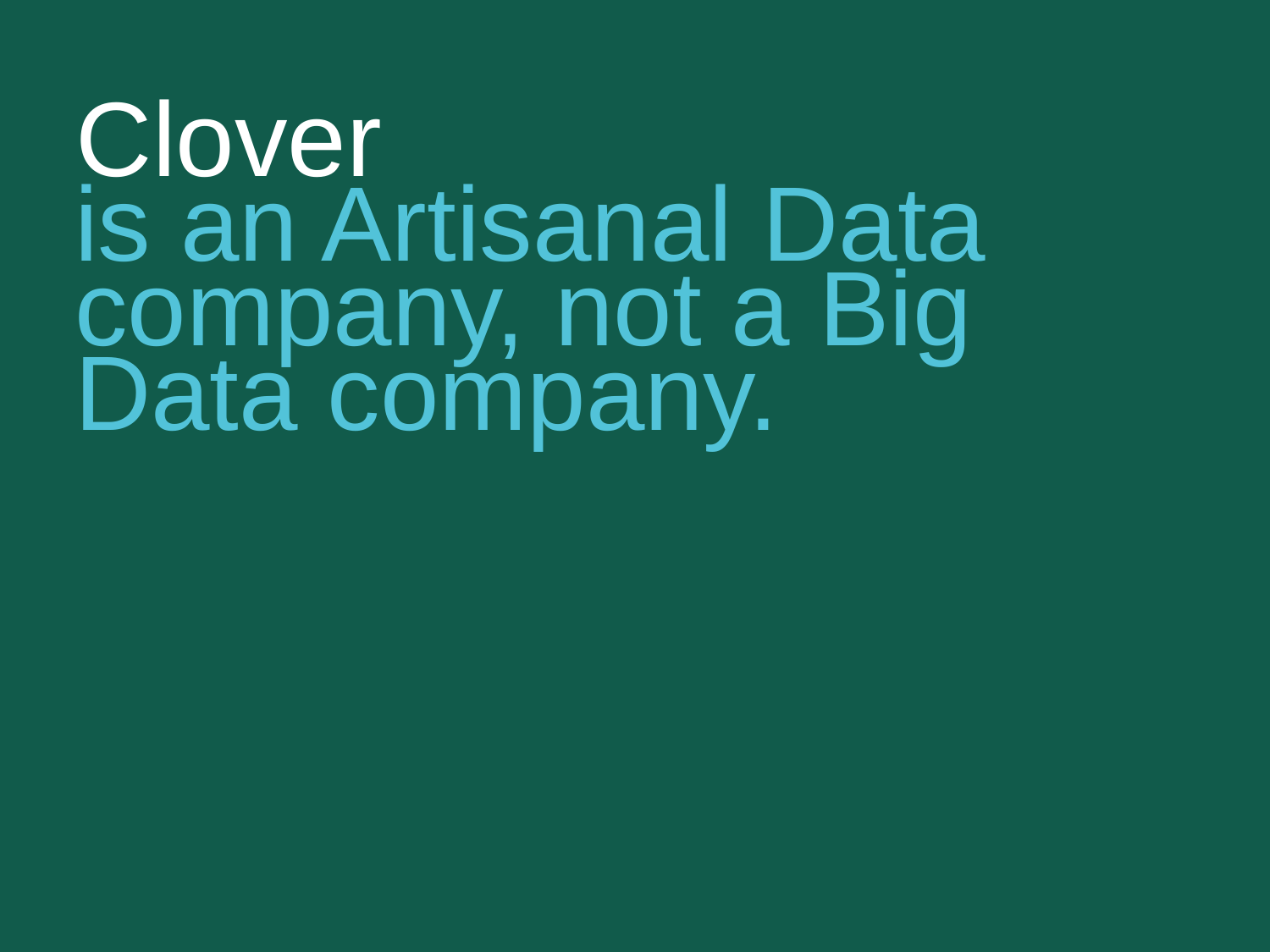

# is an Artisanal Data company, not a Big Data company.
Footer